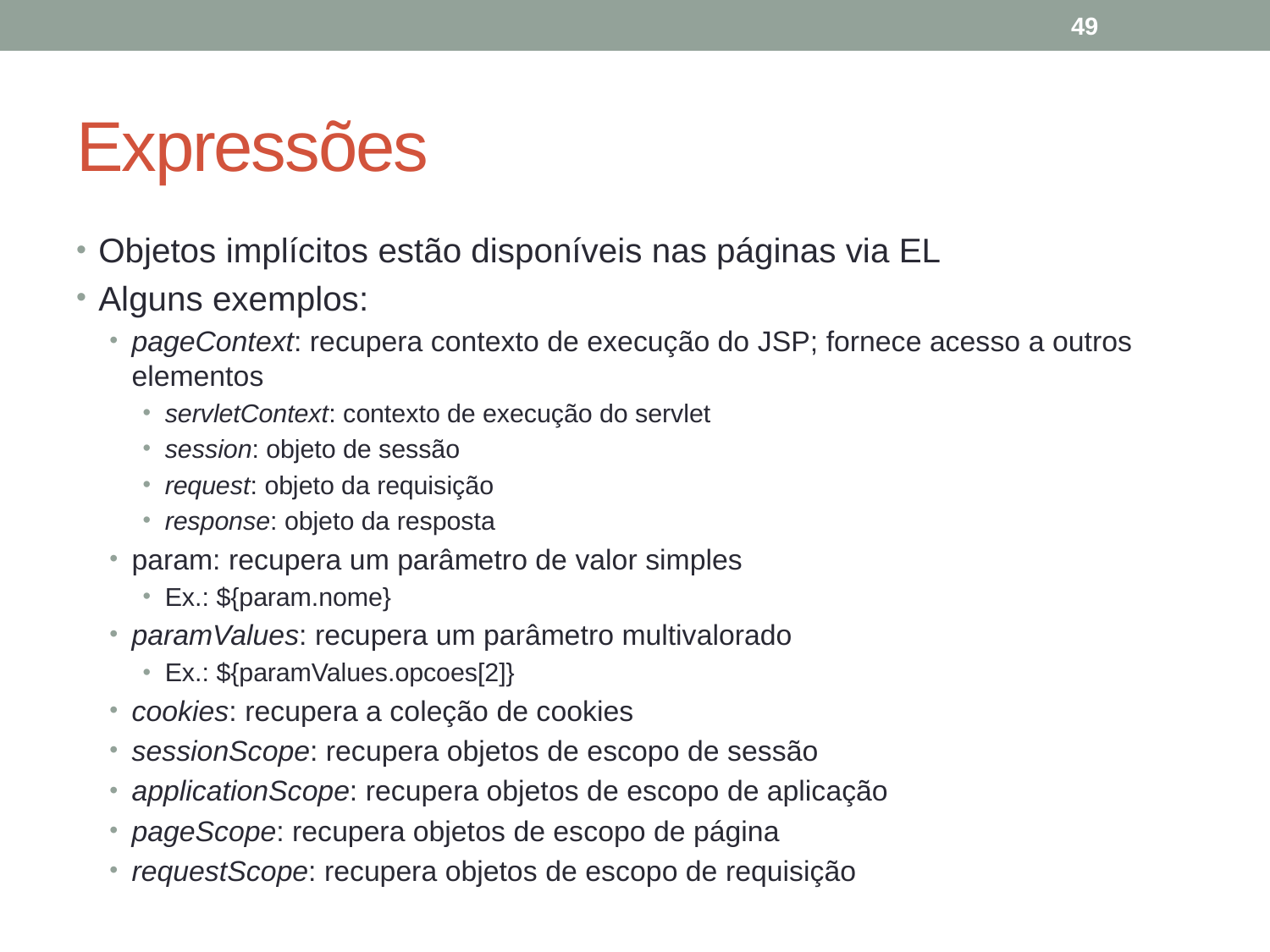

49
# Expressões
Objetos implícitos estão disponíveis nas páginas via EL
Alguns exemplos:
pageContext: recupera contexto de execução do JSP; fornece acesso a outros elementos
servletContext: contexto de execução do servlet
session: objeto de sessão
request: objeto da requisição
response: objeto da resposta
param: recupera um parâmetro de valor simples
Ex.: ${param.nome}
paramValues: recupera um parâmetro multivalorado
Ex.: ${paramValues.opcoes[2]}
cookies: recupera a coleção de cookies
sessionScope: recupera objetos de escopo de sessão
applicationScope: recupera objetos de escopo de aplicação
pageScope: recupera objetos de escopo de página
requestScope: recupera objetos de escopo de requisição